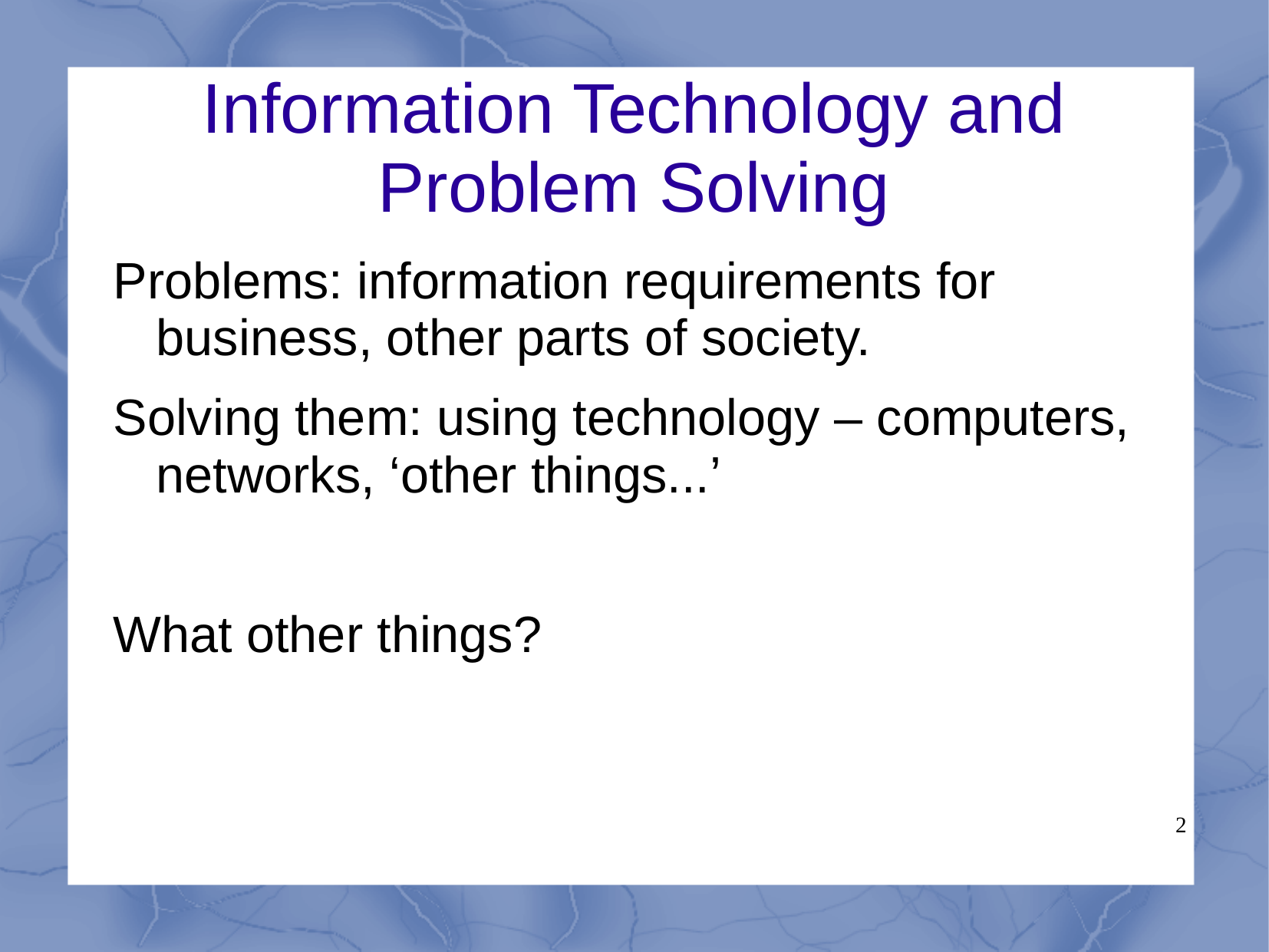

# Information Technology and Problem Solving
Problems: information requirements for business, other parts of society.
Solving them: using technology – computers, networks, ‘other things...’

What other things?

2